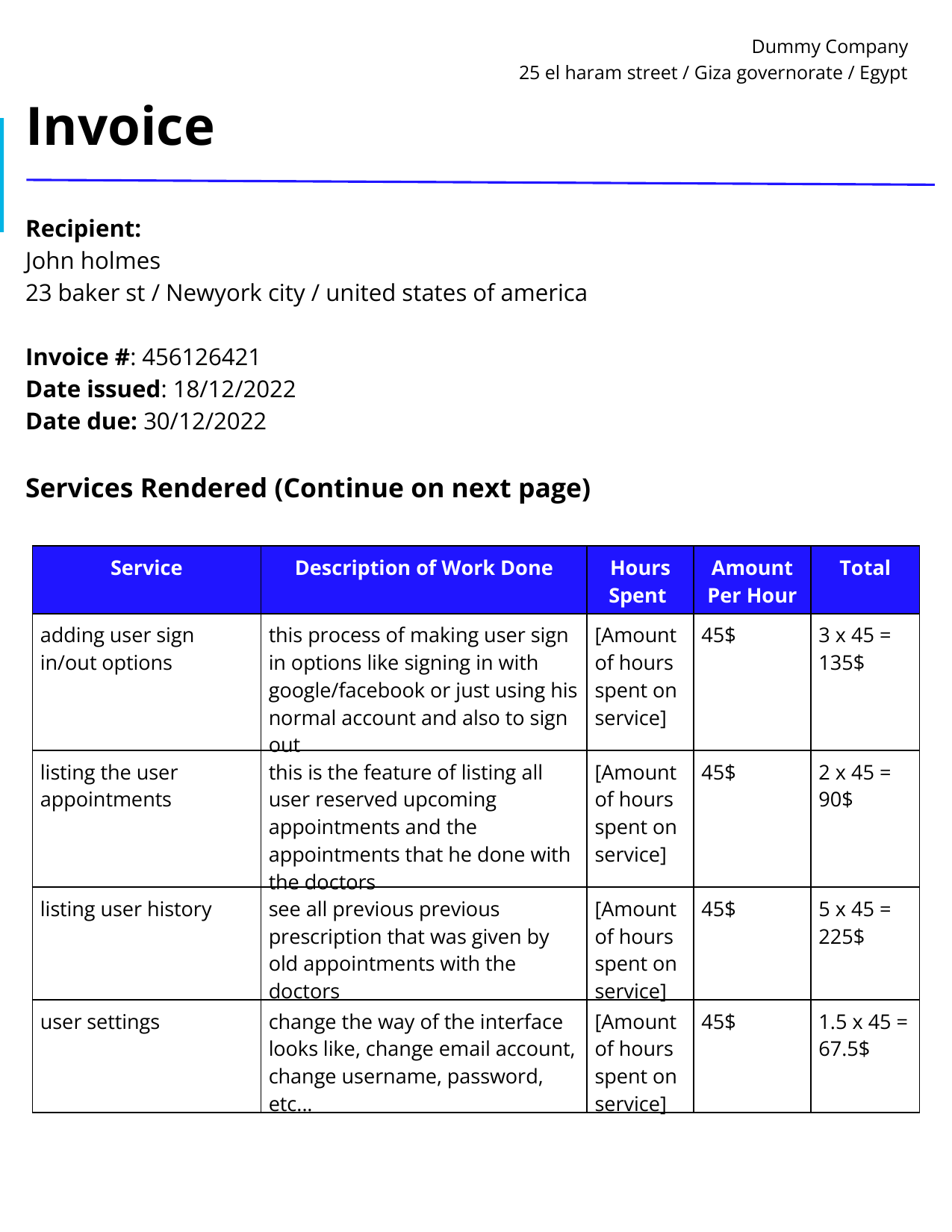

# Dummy Company 25 el haram street / Giza governorate / Egypt
Invoice
Recipient:
John holmes
23 baker st / Newyork city / united states of america

Invoice #: 456126421
Date issued: 18/12/2022
Date due: 30/12/2022

Services Rendered (Continue on next page)

| Service | Description of Work Done | Hours Spent | Amount Per Hour | Total |
| --- | --- | --- | --- | --- |
| adding user sign in/out options | this process of making user sign in options like signing in with google/facebook or just using his normal account and also to sign out | [Amount of hours spent on service] | 45$ | 3 x 45 = 135$ |
| listing the user appointments | this is the feature of listing all user reserved upcoming appointments and the appointments that he done with the doctors | [Amount of hours spent on service] | 45$ | 2 x 45 = 90$ |
| listing user history | see all previous previous prescription that was given by old appointments with the doctors | [Amount of hours spent on service] | 45$ | 5 x 45 = 225$ |
| user settings | change the way of the interface looks like, change email account, change username, password, etc... | [Amount of hours spent on service] | 45$ | 1.5 x 45 = 67.5$ |